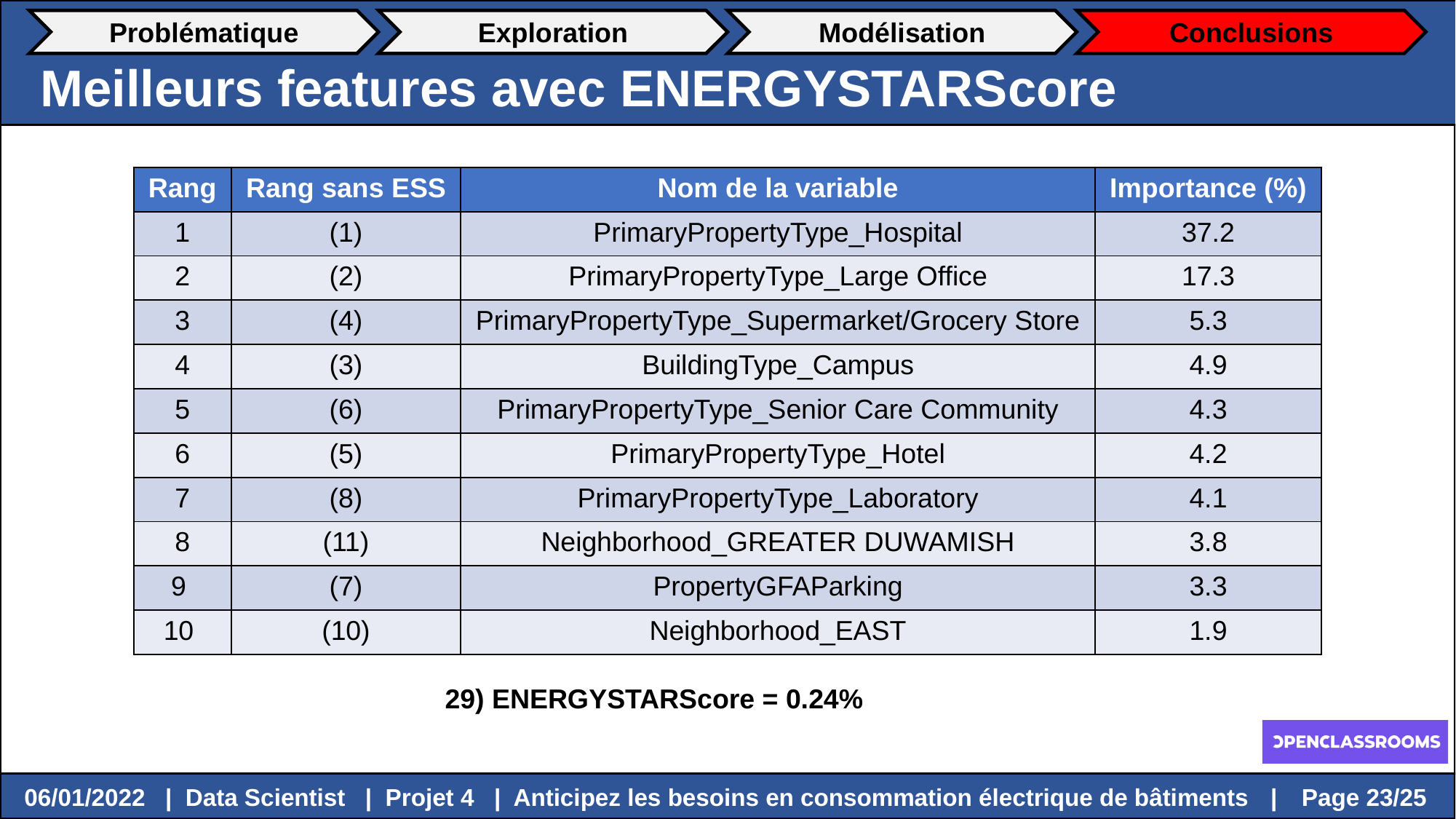

Problématique
Exploration
Modélisation
Conclusions
Meilleurs features avec ENERGYSTARScore
| Rang | Rang sans ESS | Nom de la variable | Importance (%) |
| --- | --- | --- | --- |
| 1 | (1) | PrimaryPropertyType\_Hospital | 37.2 |
| 2 | (2) | PrimaryPropertyType\_Large Office | 17.3 |
| 3 | (4) | PrimaryPropertyType\_Supermarket/Grocery Store | 5.3 |
| 4 | (3) | BuildingType\_Campus | 4.9 |
| 5 | (6) | PrimaryPropertyType\_Senior Care Community | 4.3 |
| 6 | (5) | PrimaryPropertyType\_Hotel | 4.2 |
| 7 | (8) | PrimaryPropertyType\_Laboratory | 4.1 |
| 8 | (11) | Neighborhood\_GREATER DUWAMISH | 3.8 |
| 9 | (7) | PropertyGFAParking | 3.3 |
| 10 | (10) | Neighborhood\_EAST | 1.9 |
29) ENERGYSTARScore = 0.24%
     Page 23/25